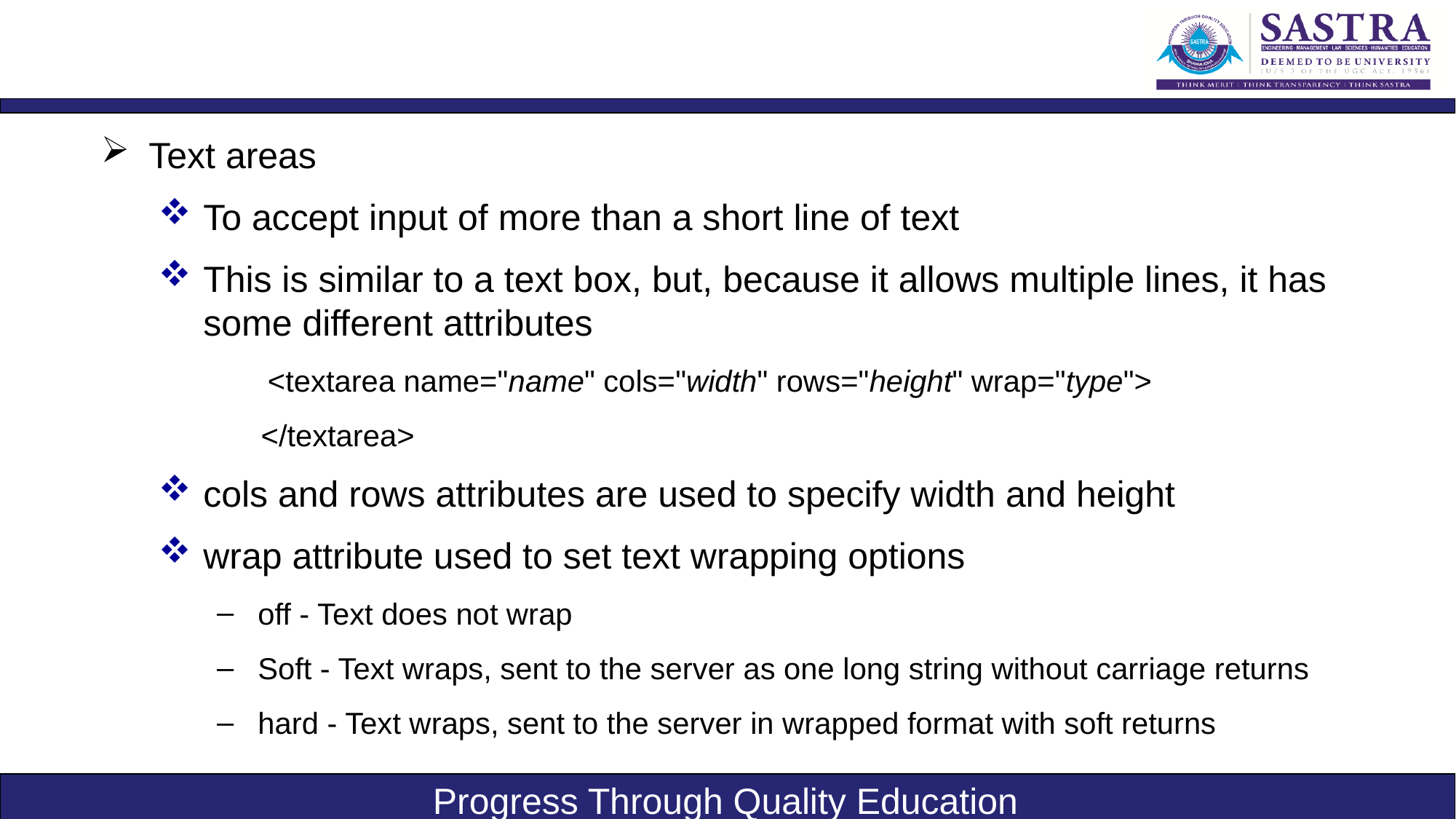

#
Text areas
To accept input of more than a short line of text
This is similar to a text box, but, because it allows multiple lines, it has some different attributes
	<textarea name="name" cols="width" rows="height" wrap="type">
		</textarea>
cols and rows attributes are used to specify width and height
wrap attribute used to set text wrapping options
off - Text does not wrap
Soft - Text wraps, sent to the server as one long string without carriage returns
hard - Text wraps, sent to the server in wrapped format with soft returns